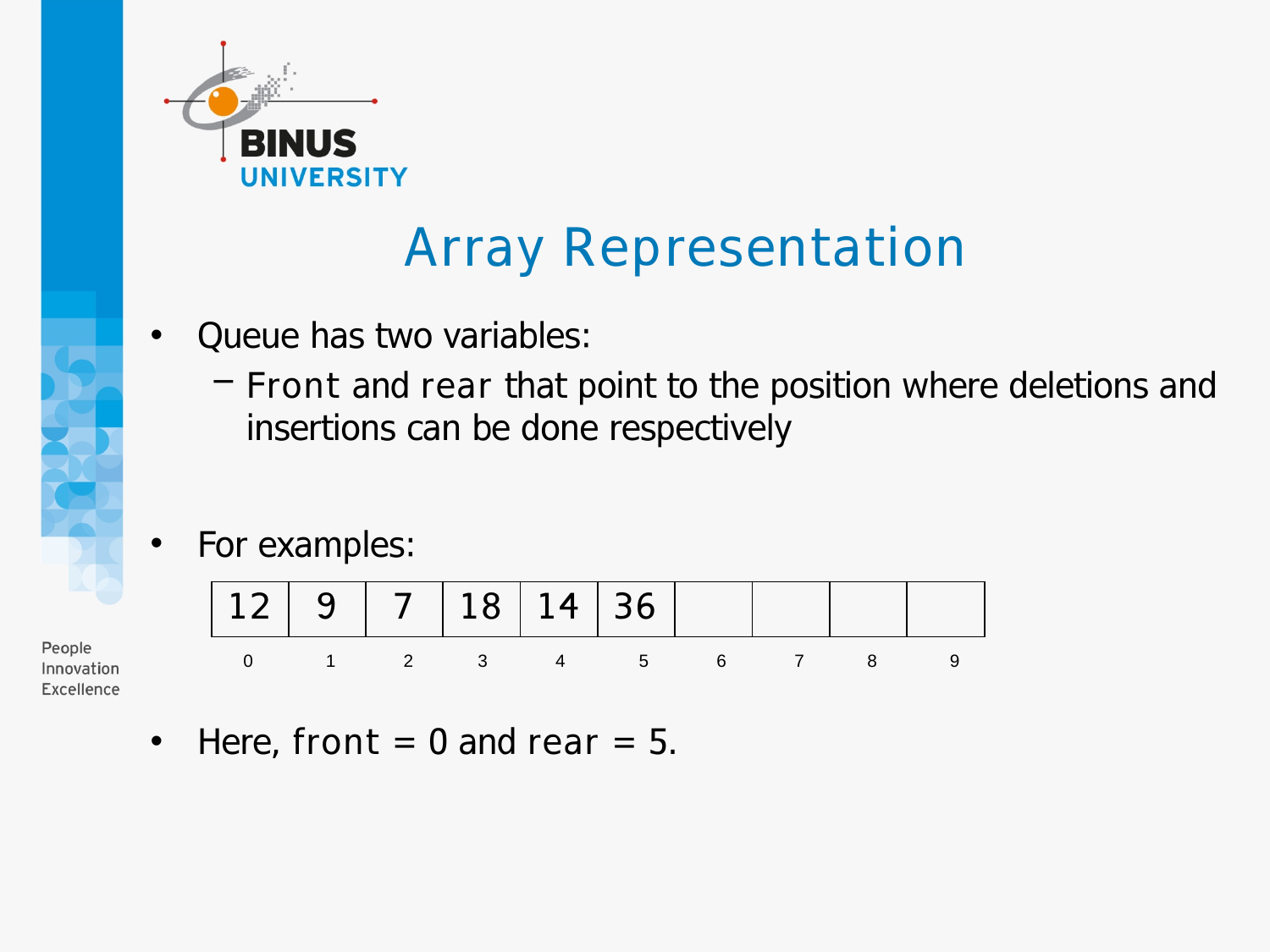

# Array Representation
Queue has two variables:
Front and rear that point to the position where deletions and insertions can be done respectively

For examples:

Here, front = 0 and rear = 5.
| 12 | 9 | 7 | 18 | 14 | 36 |  |  |  |  |
| --- | --- | --- | --- | --- | --- | --- | --- | --- | --- |
    0               1              2	3              4	       5              6              7             8               9